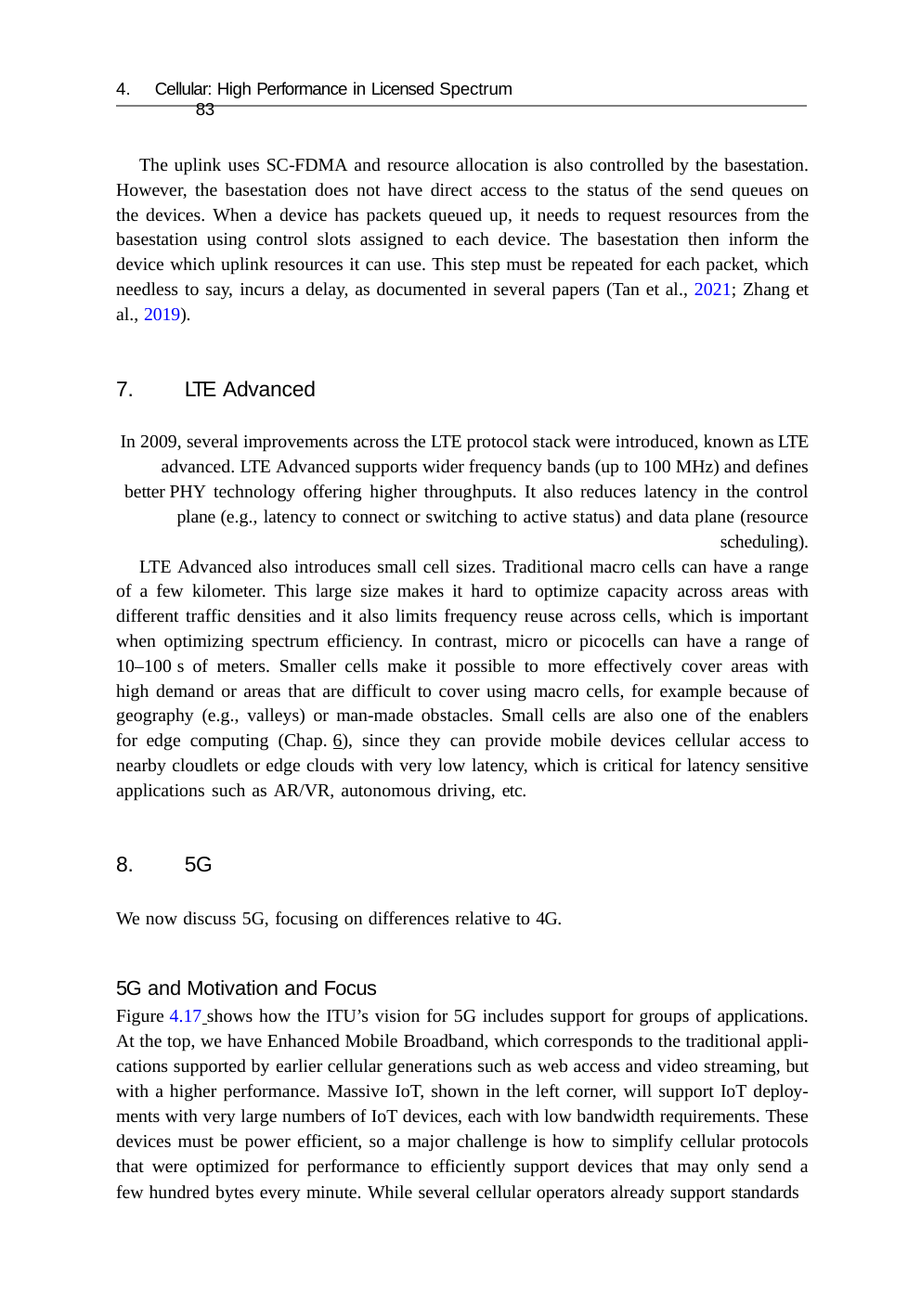

Cellular: High Performance in Licensed Spectrum	83

The uplink uses SC-FDMA and resource allocation is also controlled by the basestation. However, the basestation does not have direct access to the status of the send queues on the devices. When a device has packets queued up, it needs to request resources from the basestation using control slots assigned to each device. The basestation then inform the device which uplink resources it can use. This step must be repeated for each packet, which needless to say, incurs a delay, as documented in several papers (Tan et al., 2021; Zhang et al., 2019).

LTE Advanced

In 2009, several improvements across the LTE protocol stack were introduced, known as LTE advanced. LTE Advanced supports wider frequency bands (up to 100 MHz) and defines better PHY technology offering higher throughputs. It also reduces latency in the control plane (e.g., latency to connect or switching to active status) and data plane (resource scheduling).
LTE Advanced also introduces small cell sizes. Traditional macro cells can have a range of a few kilometer. This large size makes it hard to optimize capacity across areas with different traffic densities and it also limits frequency reuse across cells, which is important when optimizing spectrum efficiency. In contrast, micro or picocells can have a range of 10–100 s of meters. Smaller cells make it possible to more effectively cover areas with high demand or areas that are difficult to cover using macro cells, for example because of geography (e.g., valleys) or man-made obstacles. Small cells are also one of the enablers for edge computing (Chap. 6), since they can provide mobile devices cellular access to nearby cloudlets or edge clouds with very low latency, which is critical for latency sensitive applications such as AR/VR, autonomous driving, etc.

5G

We now discuss 5G, focusing on differences relative to 4G.

5G and Motivation and Focus
Figure 4.17 shows how the ITU’s vision for 5G includes support for groups of applications. At the top, we have Enhanced Mobile Broadband, which corresponds to the traditional appli- cations supported by earlier cellular generations such as web access and video streaming, but with a higher performance. Massive IoT, shown in the left corner, will support IoT deploy- ments with very large numbers of IoT devices, each with low bandwidth requirements. These devices must be power efficient, so a major challenge is how to simplify cellular protocols that were optimized for performance to efficiently support devices that may only send a few hundred bytes every minute. While several cellular operators already support standards